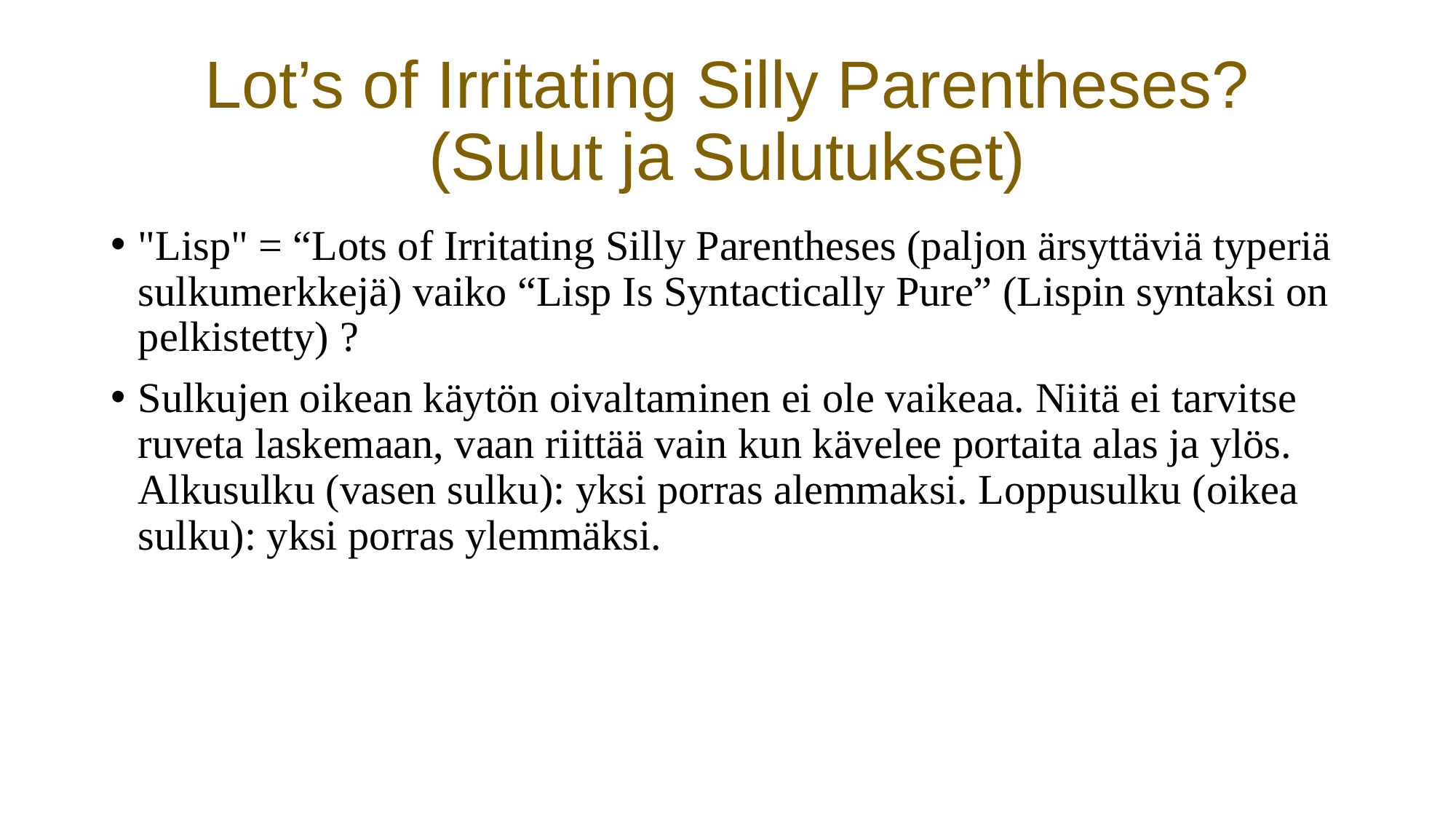

# Lot’s of Irritating Silly Parentheses? (Sulut ja Sulutukset)
"Lisp" = “Lots of Irritating Silly Parentheses (paljon ärsyttäviä typeriä sulkumerkkejä) vaiko “Lisp Is Syntactically Pure” (Lispin syntaksi on pelkistetty) ?
Sulkujen oikean käytön oivaltaminen ei ole vaikeaa. Niitä ei tarvitse ruveta laskemaan, vaan riittää vain kun kävelee portaita alas ja ylös. Alkusulku (vasen sulku): yksi porras alemmaksi. Loppusulku (oikea sulku): yksi porras ylemmäksi.